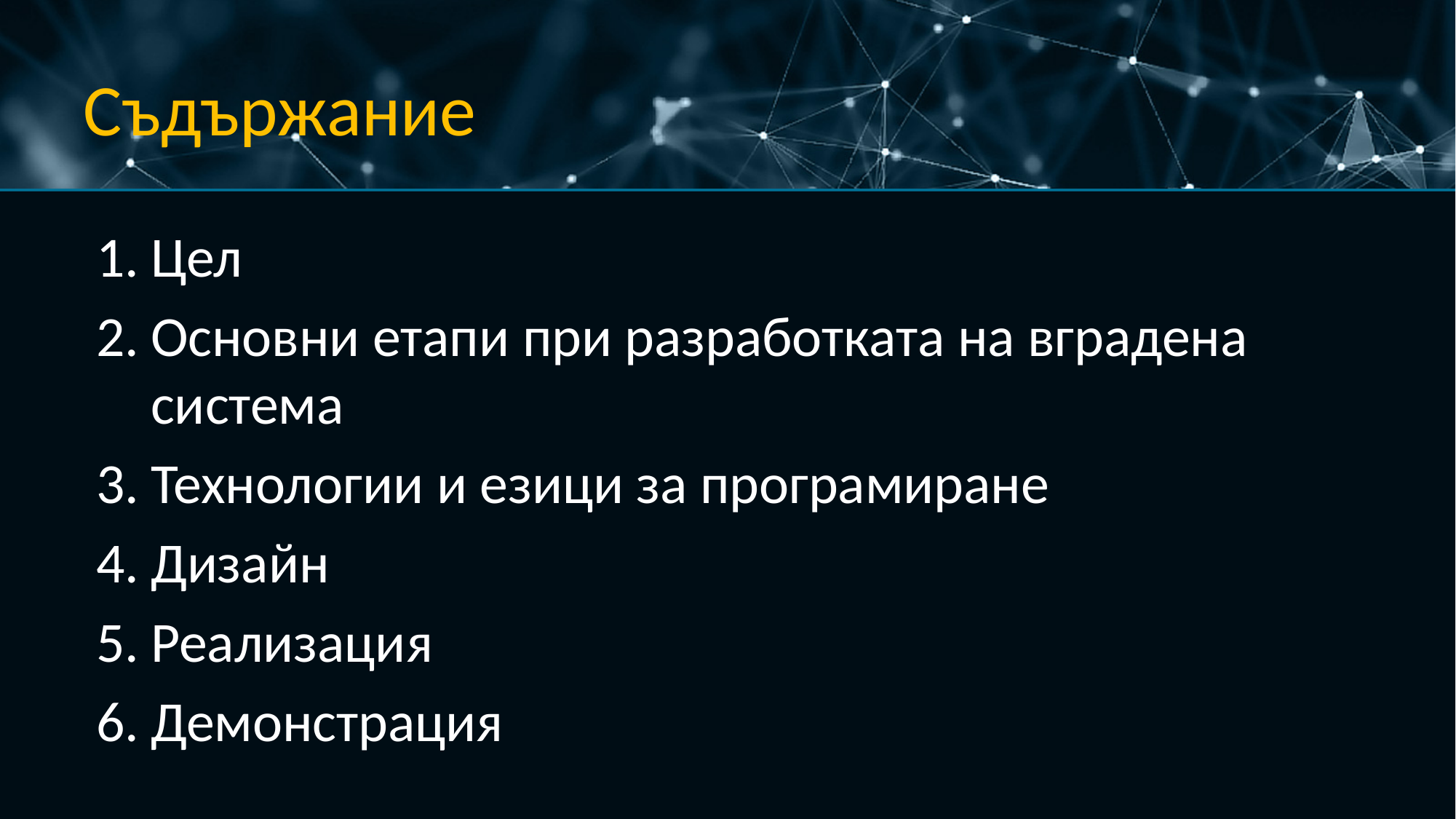

# Съдържание
Цел
Основни етапи при разработката на вградена система
Технологии и езици за програмиране
Дизайн
Реализация
Демонстрация